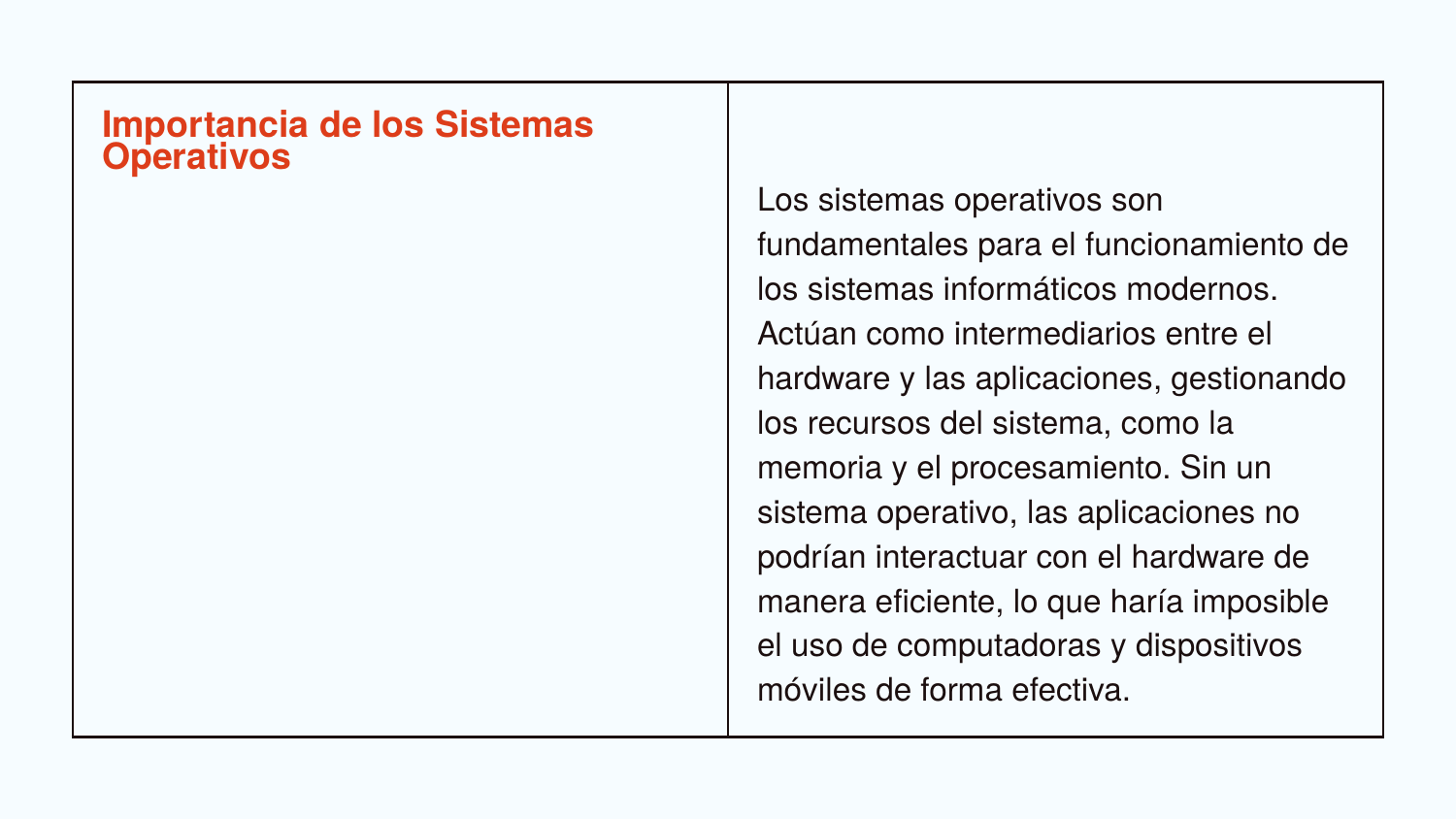

# Importancia de los Sistemas Operativos
Los sistemas operativos son fundamentales para el funcionamiento de los sistemas informáticos modernos. Actúan como intermediarios entre el hardware y las aplicaciones, gestionando los recursos del sistema, como la memoria y el procesamiento. Sin un sistema operativo, las aplicaciones no podrían interactuar con el hardware de manera eficiente, lo que haría imposible el uso de computadoras y dispositivos móviles de forma efectiva.